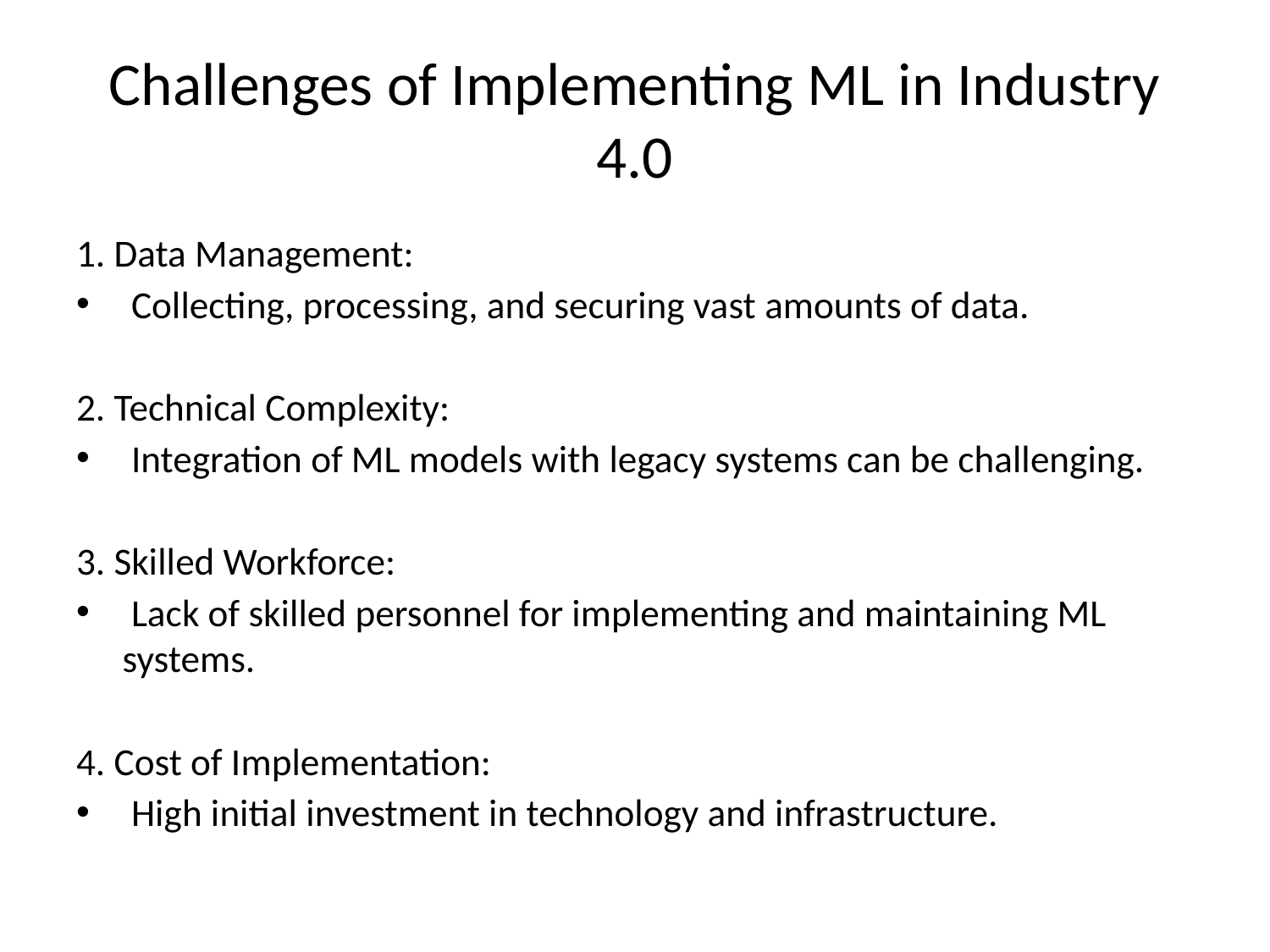

# Challenges of Implementing ML in Industry 4.0
1. Data Management:
 Collecting, processing, and securing vast amounts of data.

2. Technical Complexity:
 Integration of ML models with legacy systems can be challenging.

3. Skilled Workforce:
 Lack of skilled personnel for implementing and maintaining ML systems.

4. Cost of Implementation:
 High initial investment in technology and infrastructure.